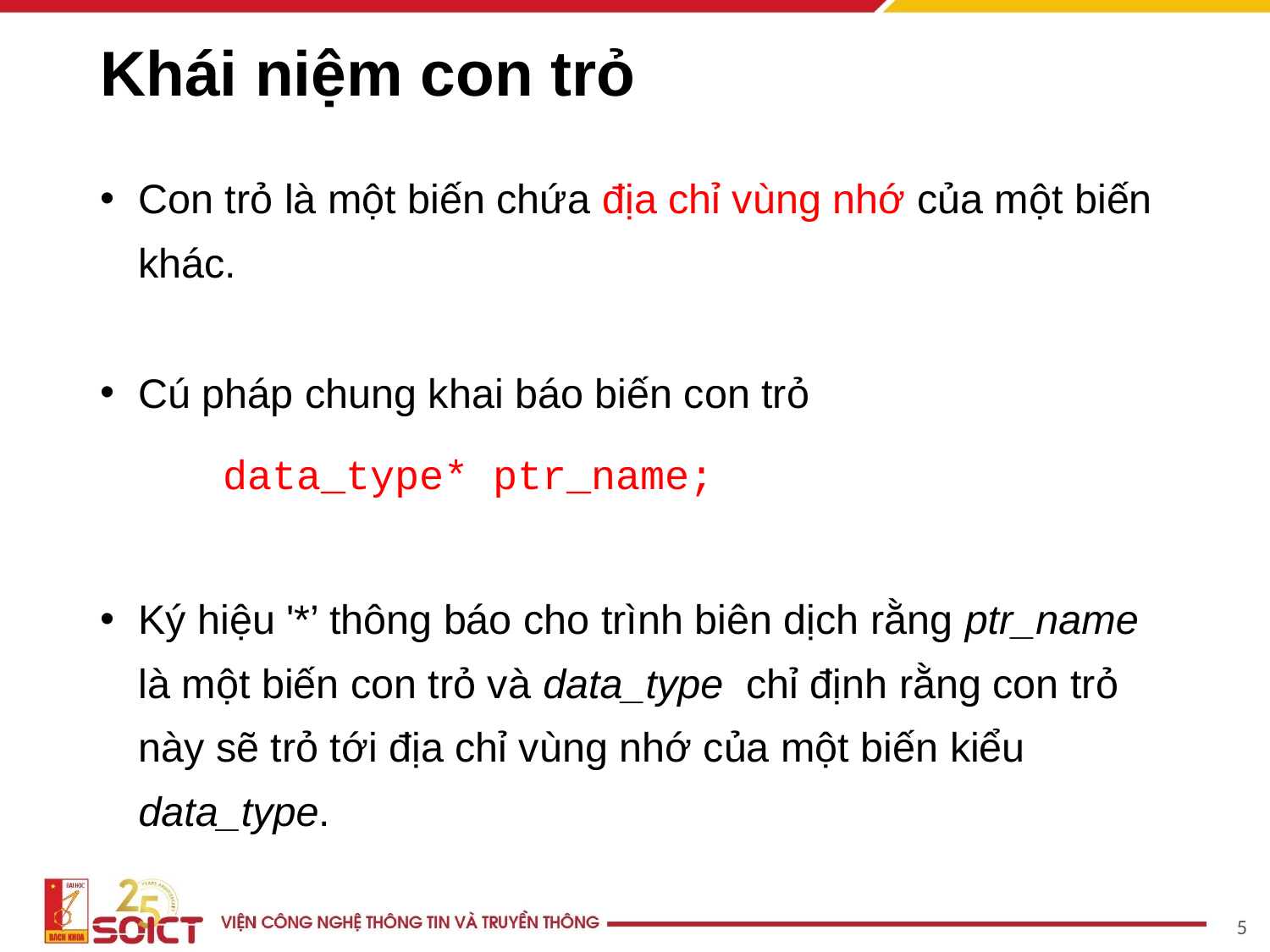

# Khái niệm con trỏ
Con trỏ là một biến chứa địa chỉ vùng nhớ của một biến khác.
Cú pháp chung khai báo biến con trỏ
	data_type* ptr_name;
Ký hiệu '*’ thông báo cho trình biên dịch rằng ptr_name là một biến con trỏ và data_type  chỉ định rằng con trỏ này sẽ trỏ tới địa chỉ vùng nhớ của một biến kiểu data_type.
5